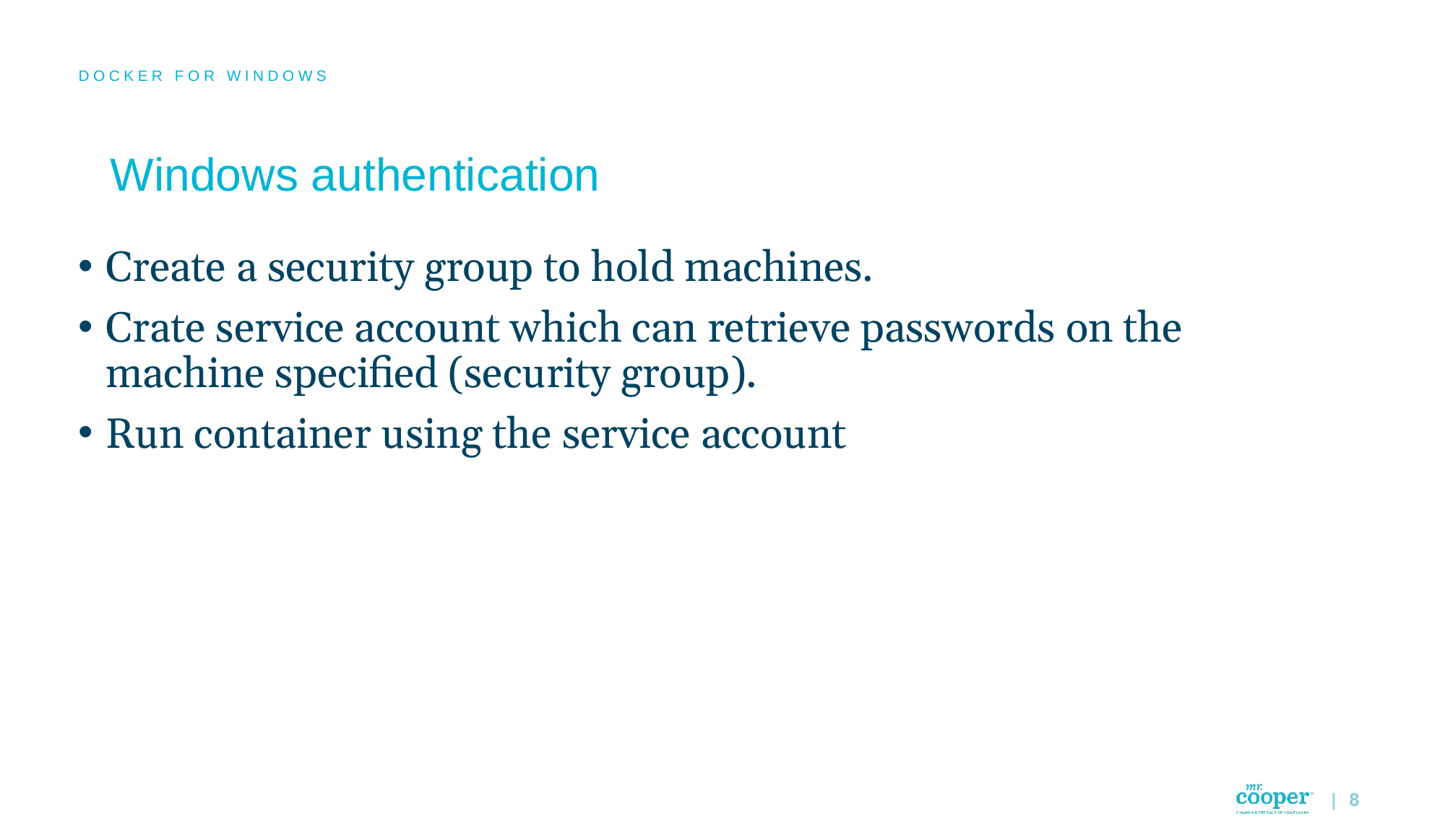

Docker for Windows
# Windows authentication
Create a security group to hold machines.
Crate service account which can retrieve passwords on the machine specified (security group).
Run container using the service account